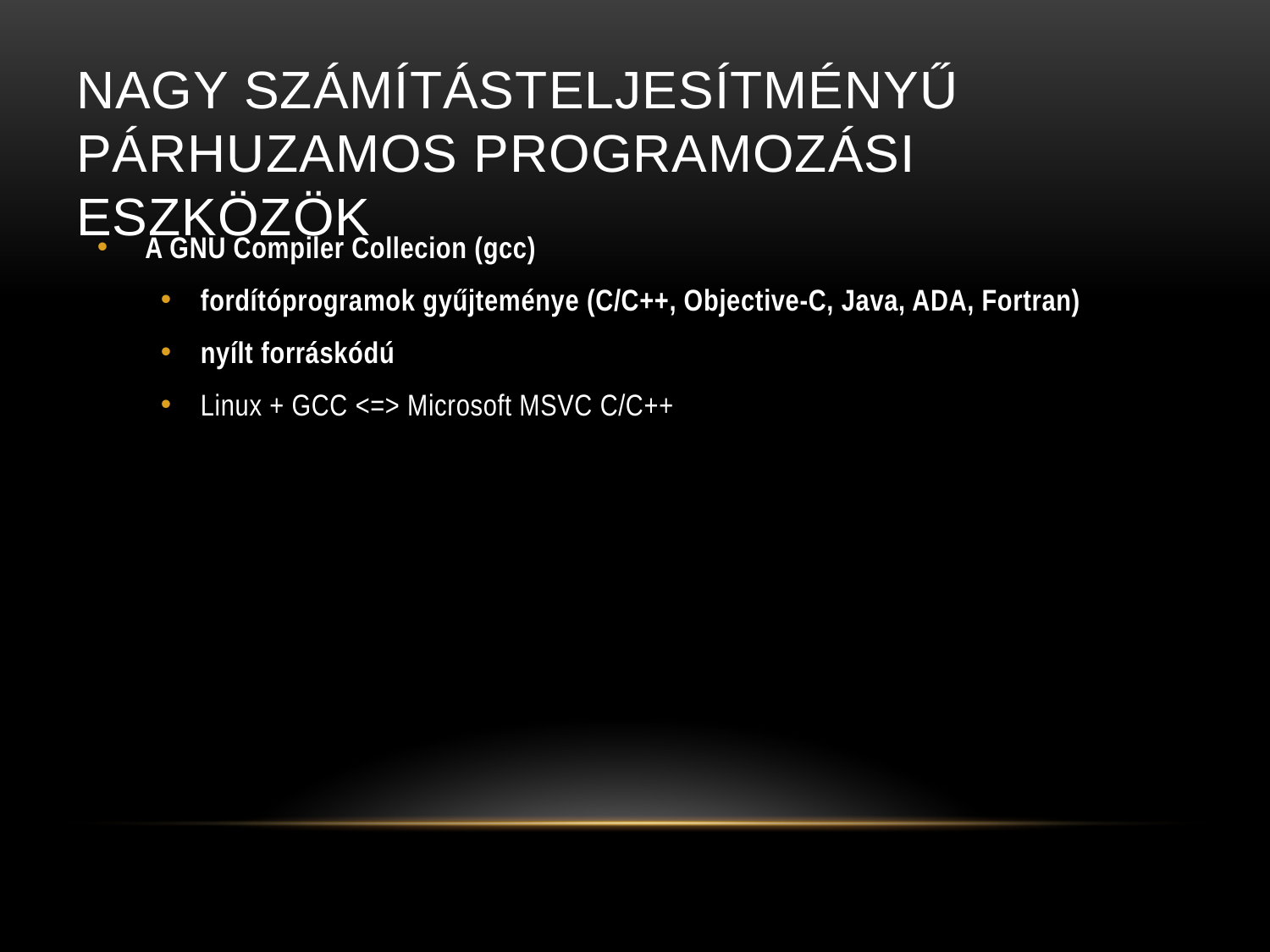

# Nagy számításteljesítményű párhuzamos programozási eszközök
A GNU Compiler Collecion (gcc)
fordítóprogramok gyűjteménye (C/C++, Objective-C, Java, ADA, Fortran)
nyílt forráskódú
Linux + GCC <=> Microsoft MSVC C/C++